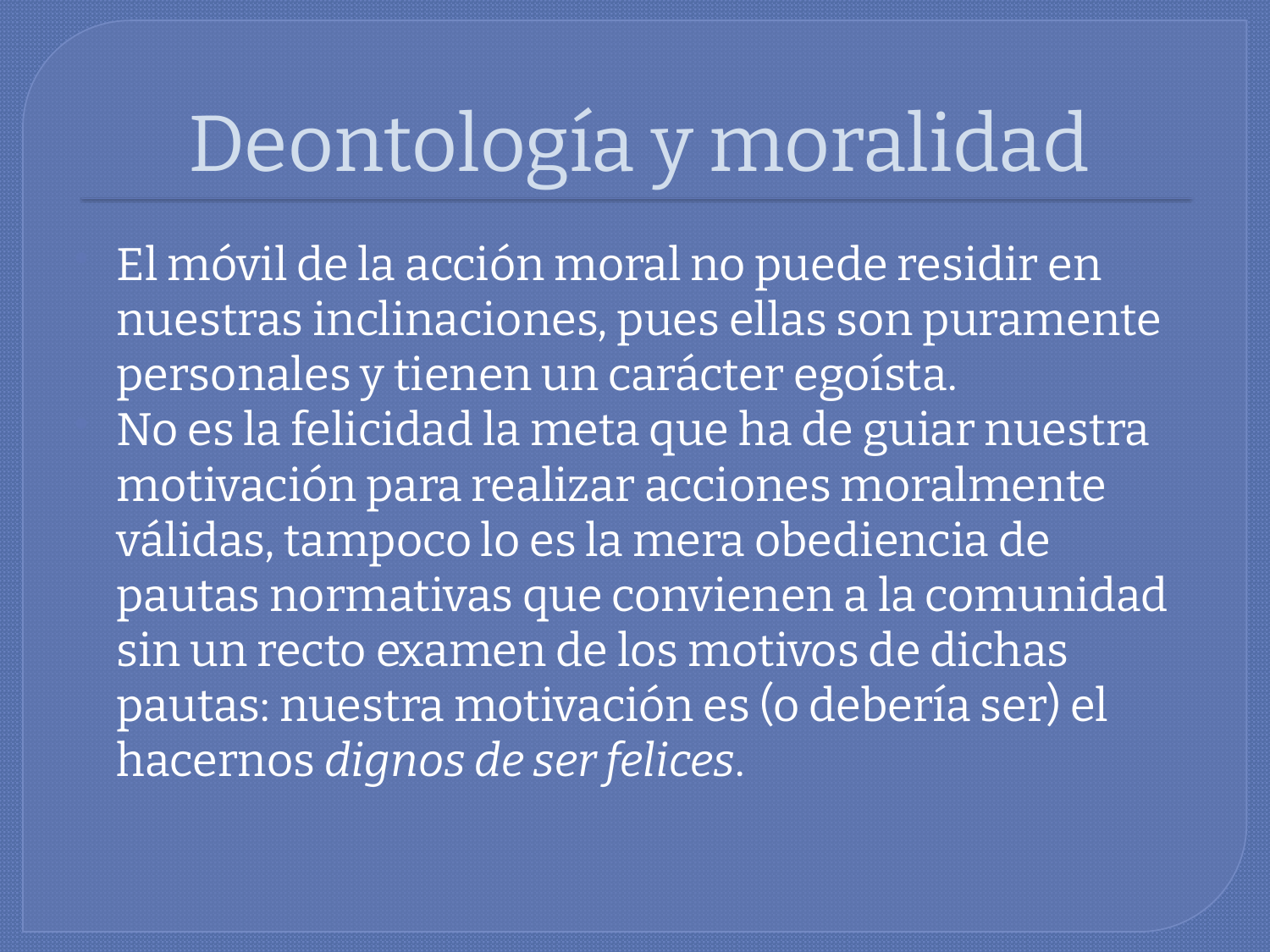

# Deontología y moralidad
El móvil de la acción moral no puede residir en nuestras inclinaciones, pues ellas son puramente personales y tienen un carácter egoísta.
No es la felicidad la meta que ha de guiar nuestra motivación para realizar acciones moralmente válidas, tampoco lo es la mera obediencia de pautas normativas que convienen a la comunidad sin un recto examen de los motivos de dichas pautas: nuestra motivación es (o debería ser) el hacernos dignos de ser felices.